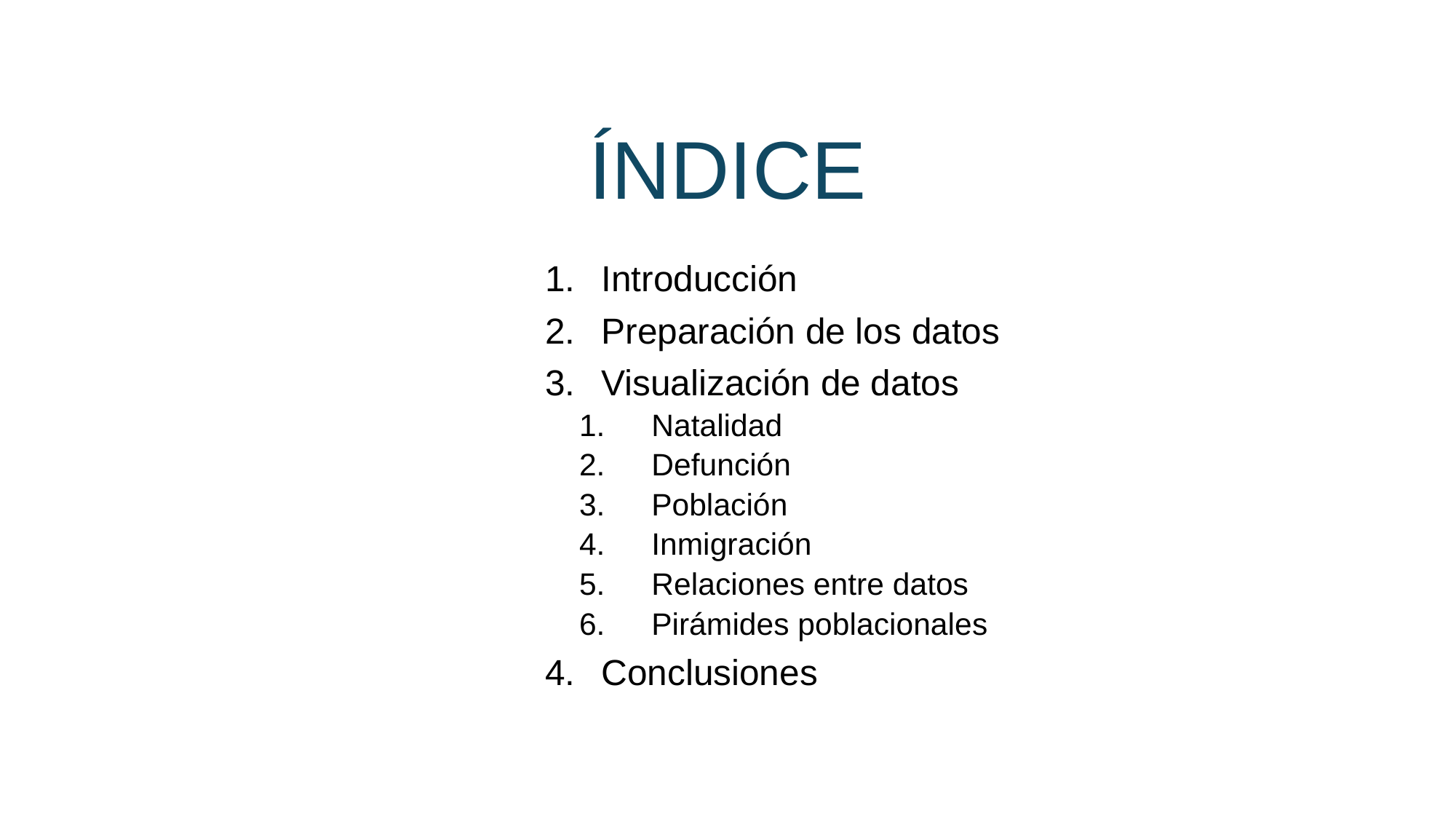

# ÍNDICE
Introducción
Preparación de los datos
Visualización de datos
Natalidad
Defunción
Población
Inmigración
Relaciones entre datos
Pirámides poblacionales
Conclusiones